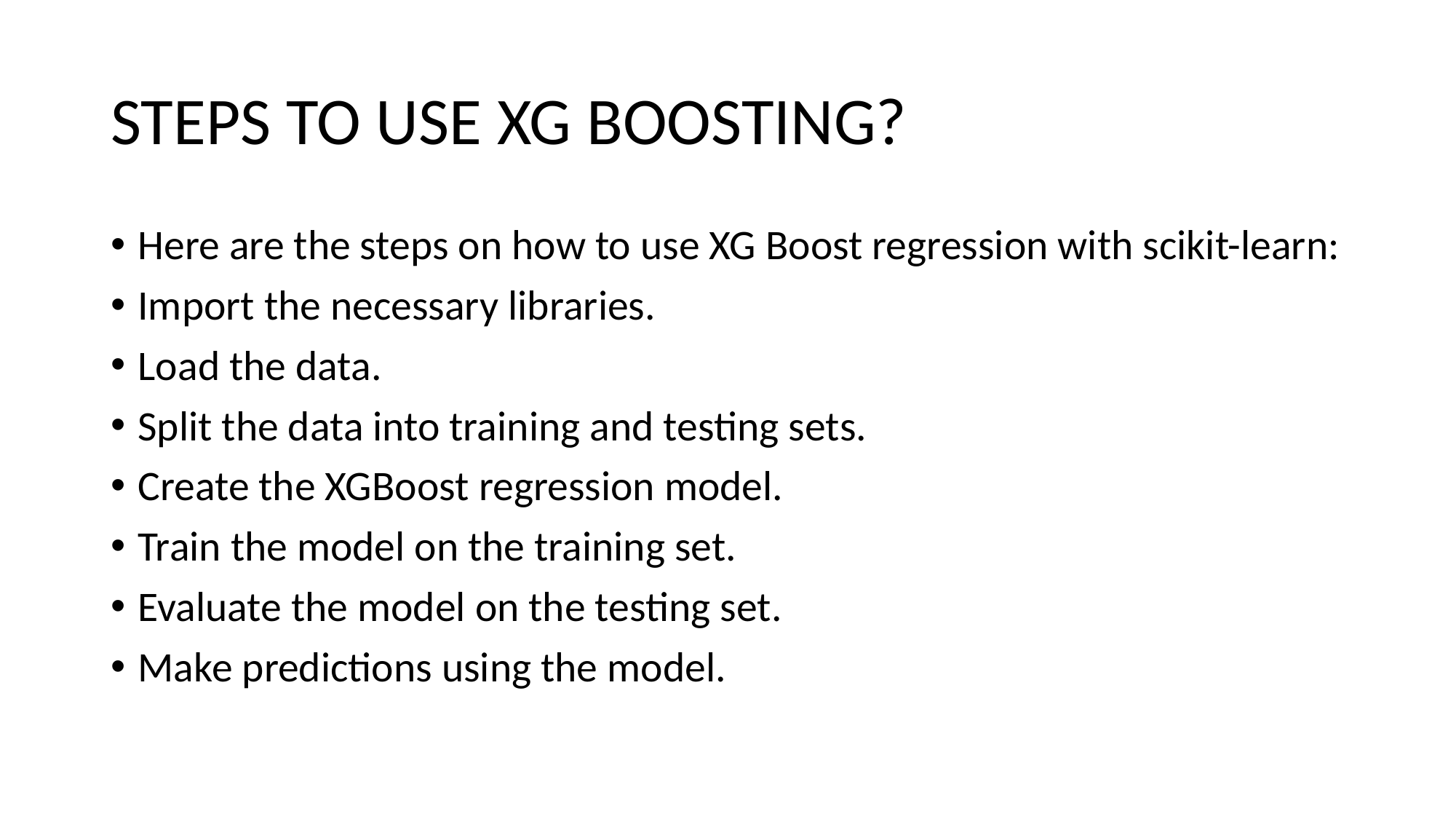

# STEPS TO USE XG BOOSTING?
Here are the steps on how to use XG Boost regression with scikit-learn:
Import the necessary libraries.
Load the data.
Split the data into training and testing sets.
Create the XGBoost regression model.
Train the model on the training set.
Evaluate the model on the testing set.
Make predictions using the model.